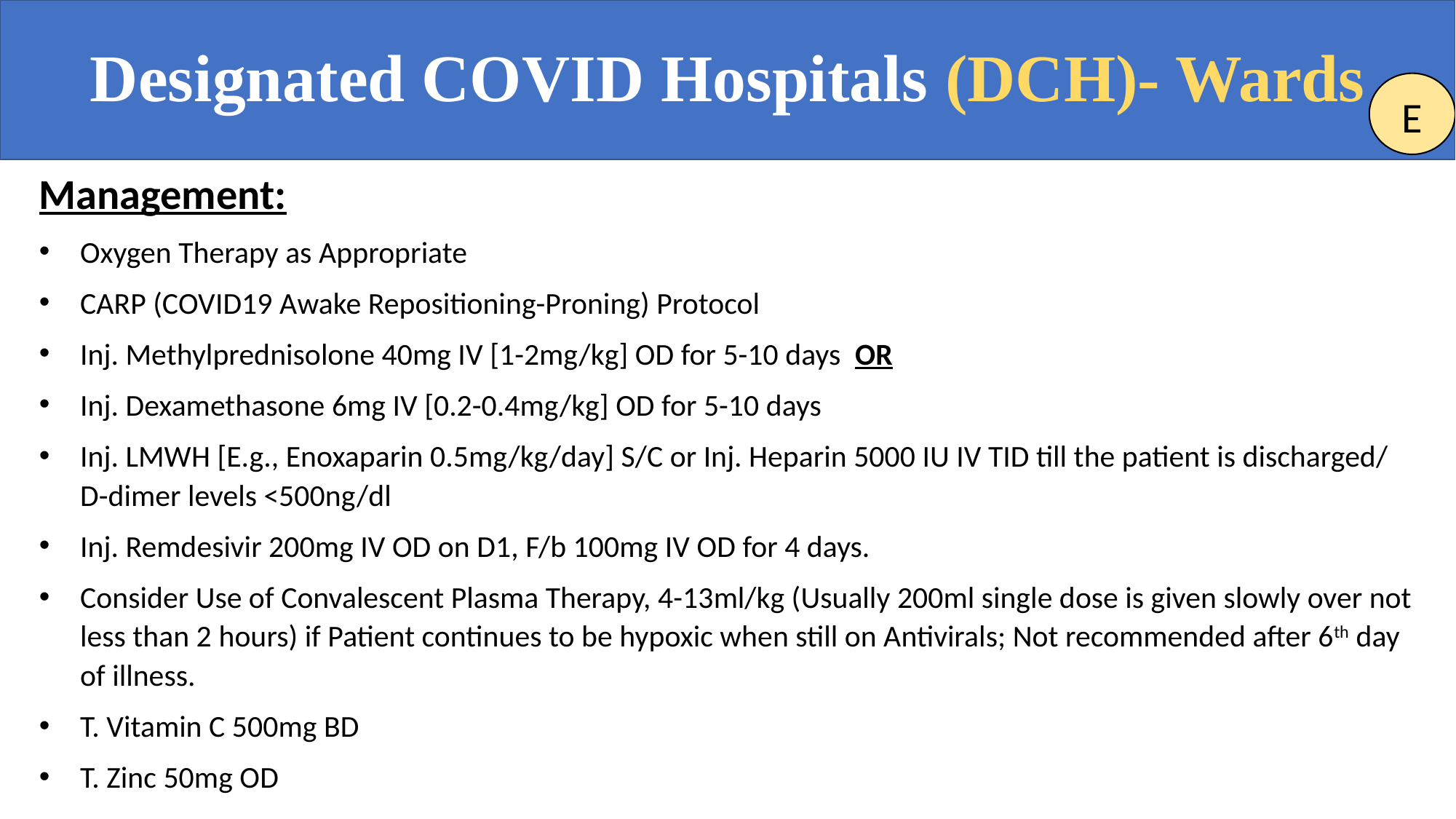

Designated COVID Hospitals (DCH)- Wards
#
E
Management:
Oxygen Therapy as Appropriate
CARP (COVID19 Awake Repositioning-Proning) Protocol
Inj. Methylprednisolone 40mg IV [1-2mg/kg] OD for 5-10 days  OR
Inj. Dexamethasone 6mg IV [0.2-0.4mg/kg] OD for 5-10 days
Inj. LMWH [E.g., Enoxaparin 0.5mg/kg/day] S/C or Inj. Heparin 5000 IU IV TID till the patient is discharged/ D-dimer levels <500ng/dl
Inj. Remdesivir 200mg IV OD on D1, F/b 100mg IV OD for 4 days.
Consider Use of Convalescent Plasma Therapy, 4-13ml/kg (Usually 200ml single dose is given slowly over not less than 2 hours) if Patient continues to be hypoxic when still on Antivirals; Not recommended after 6th day of illness.
T. Vitamin C 500mg BD
T. Zinc 50mg OD